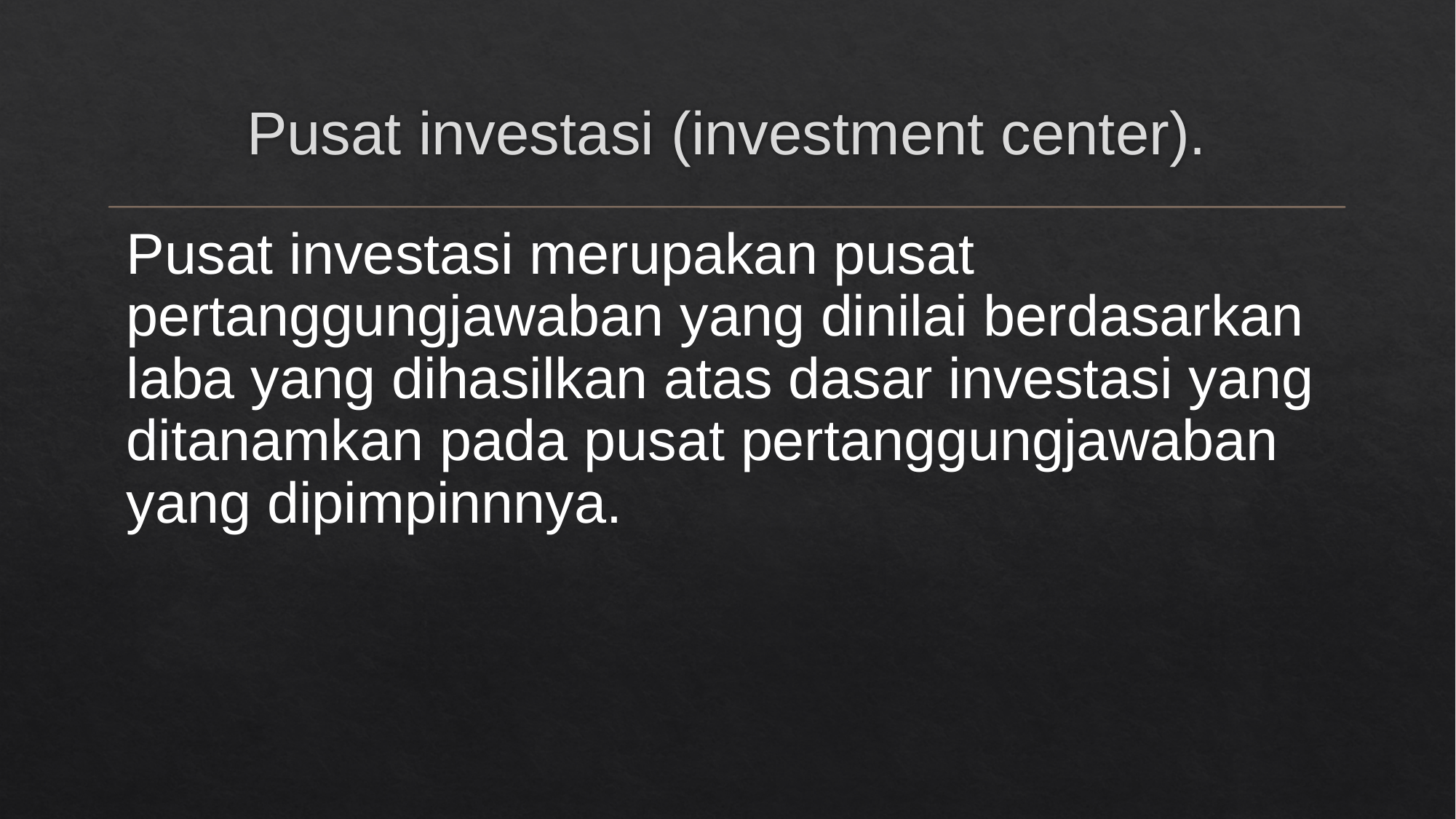

# Pusat investasi (investment center).
Pusat investasi merupakan pusat pertanggungjawaban yang dinilai berdasarkan laba yang dihasilkan atas dasar investasi yang ditanamkan pada pusat pertanggungjawaban yang dipimpinnnya.